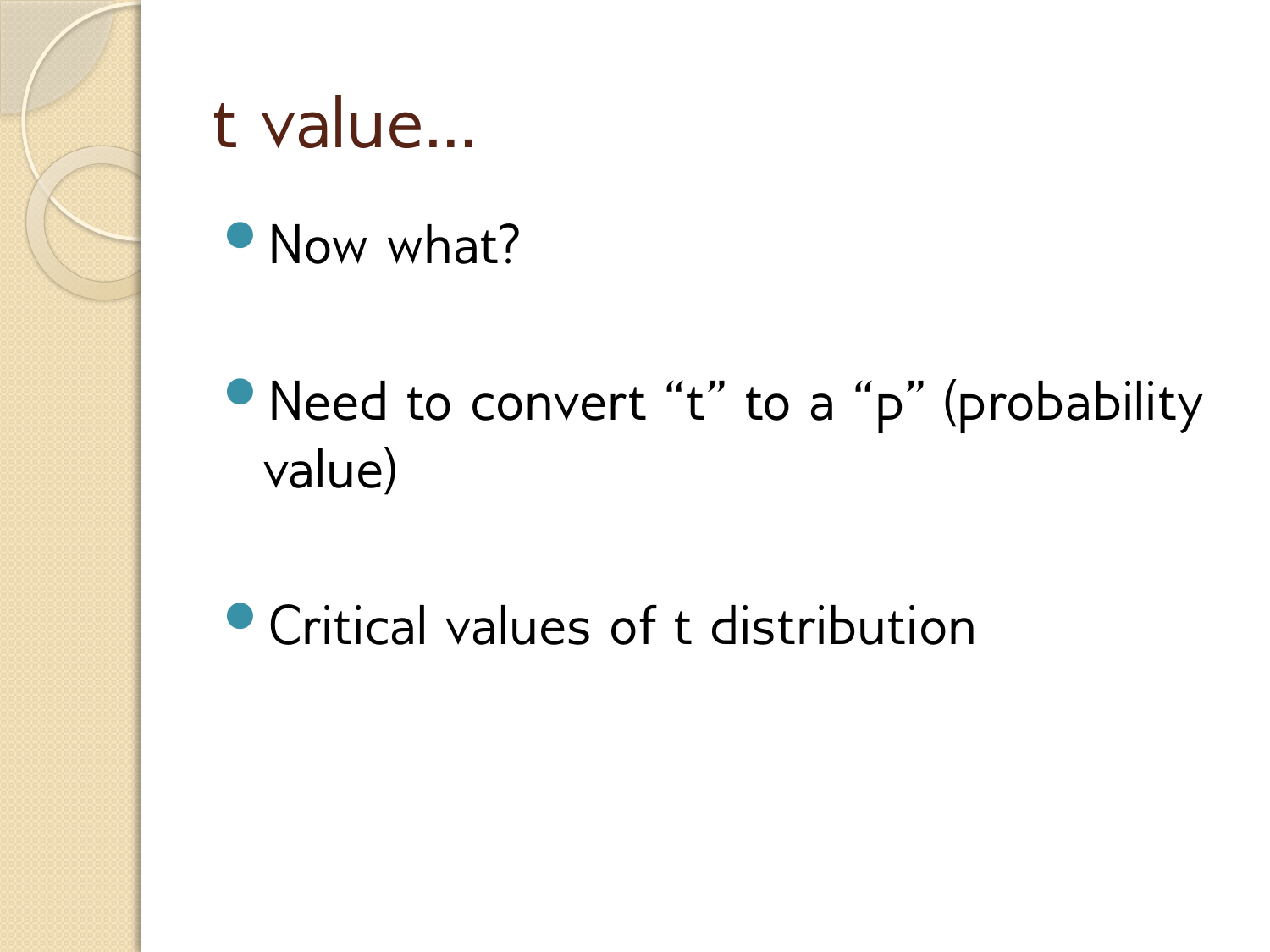

# t value…
Now what?

Need to convert “t” to a “p” (probability value)

Critical values of t distribution